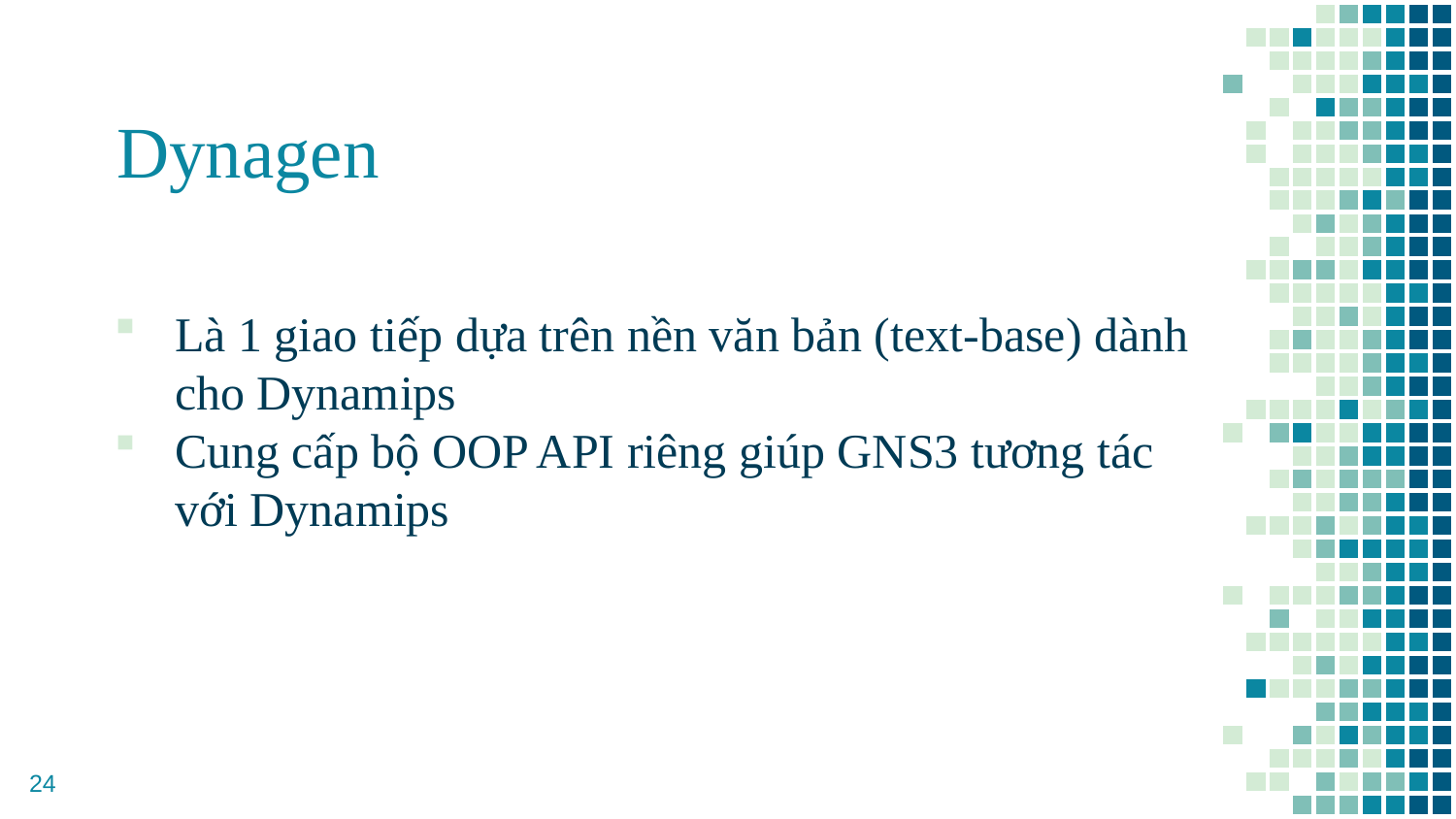

# Dynagen
Là 1 giao tiếp dựa trên nền văn bản (text-base) dành cho Dynamips
Cung cấp bộ OOP API riêng giúp GNS3 tương tác với Dynamips
24